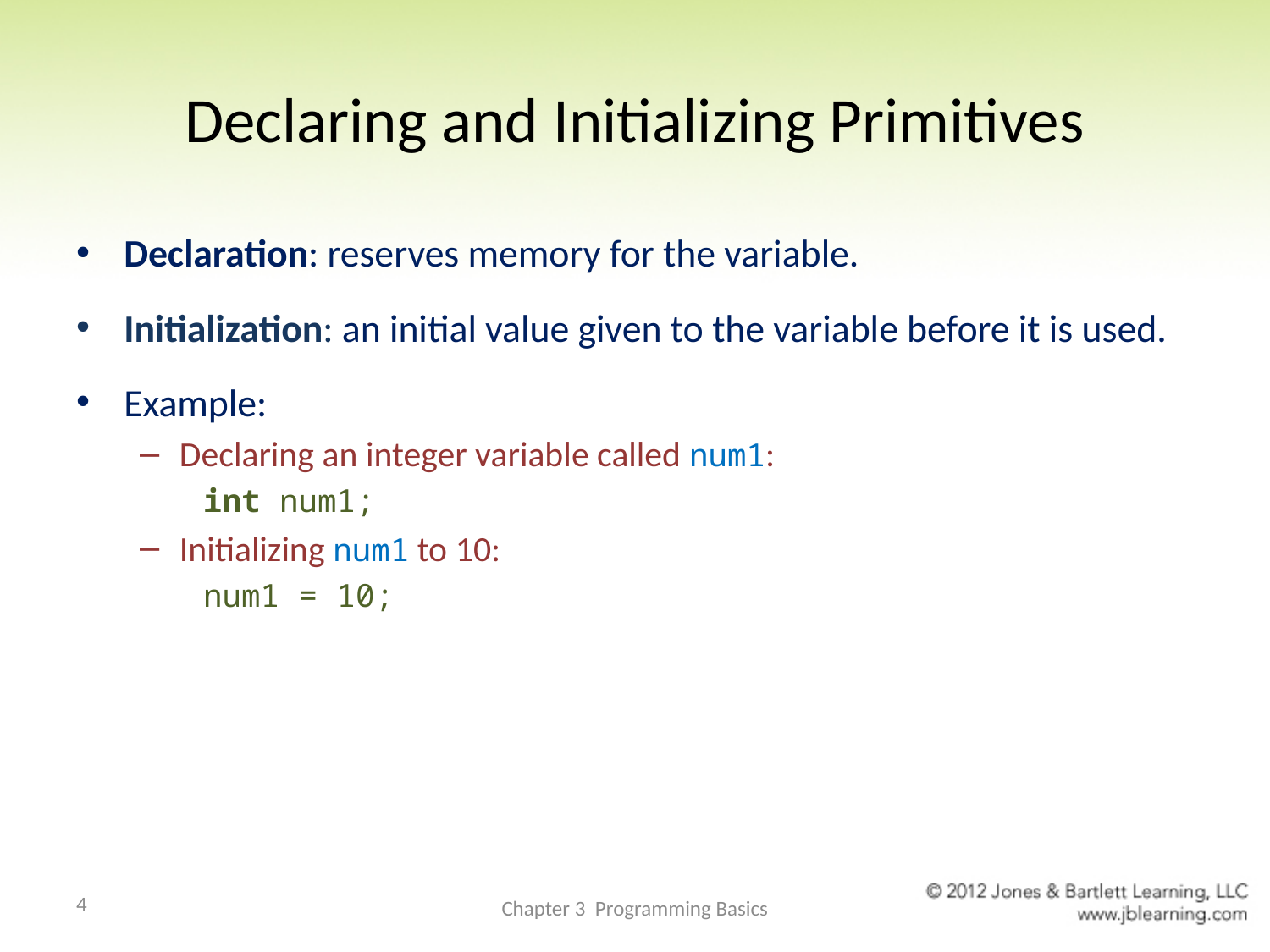

# Declaring and Initializing Primitives
Declaration: reserves memory for the variable.
Initialization: an initial value given to the variable before it is used.
Example:
Declaring an integer variable called num1:
int num1;
Initializing num1 to 10:
num1 = 10;

4
Chapter 3  Programming Basics